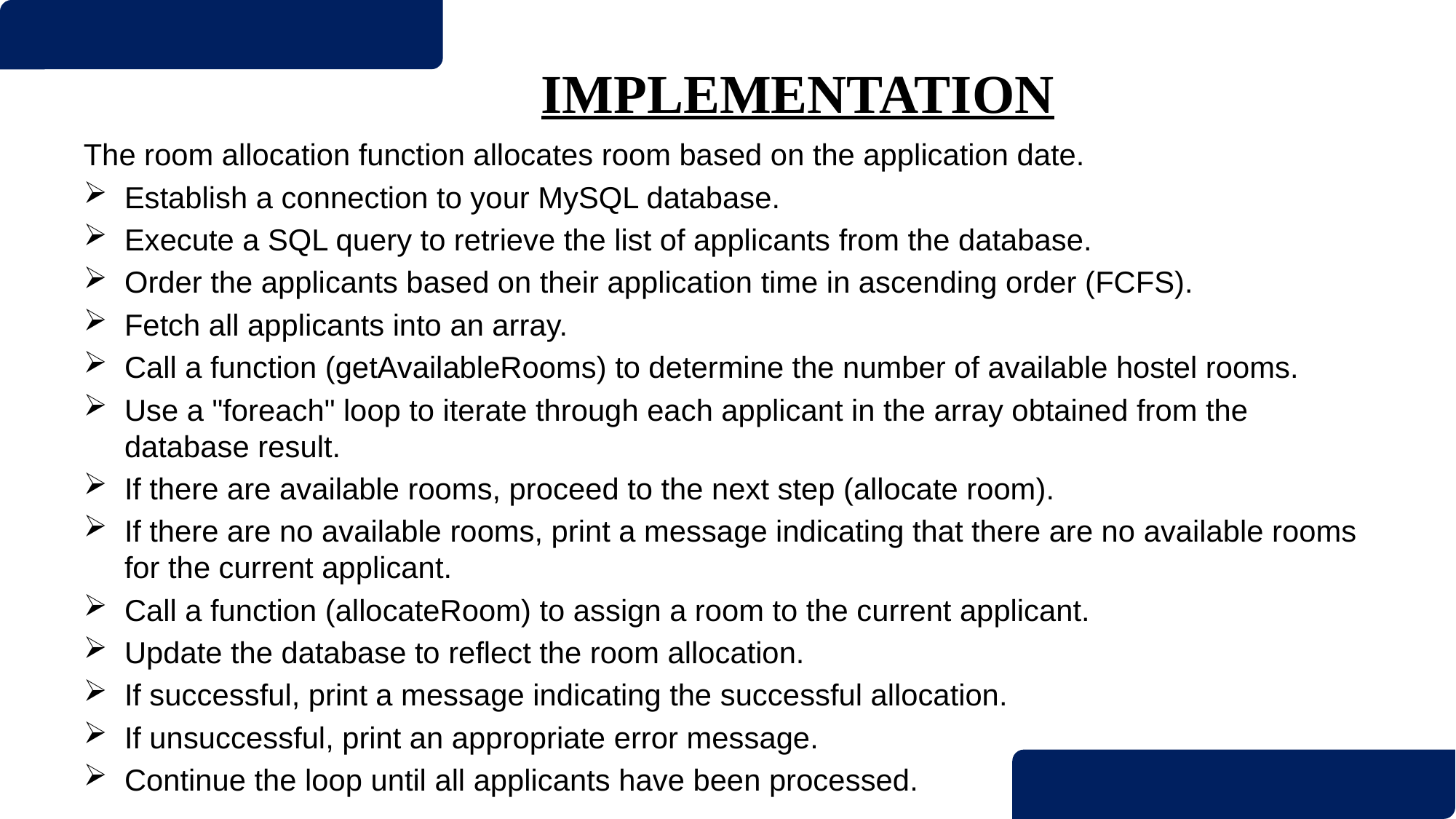

IMPLEMENTATION
The room allocation function allocates room based on the application date.
Establish a connection to your MySQL database.
Execute a SQL query to retrieve the list of applicants from the database.
Order the applicants based on their application time in ascending order (FCFS).
Fetch all applicants into an array.
Call a function (getAvailableRooms) to determine the number of available hostel rooms.
Use a "foreach" loop to iterate through each applicant in the array obtained from the database result.
If there are available rooms, proceed to the next step (allocate room).
If there are no available rooms, print a message indicating that there are no available rooms for the current applicant.
Call a function (allocateRoom) to assign a room to the current applicant.
Update the database to reflect the room allocation.
If successful, print a message indicating the successful allocation.
If unsuccessful, print an appropriate error message.
Continue the loop until all applicants have been processed.